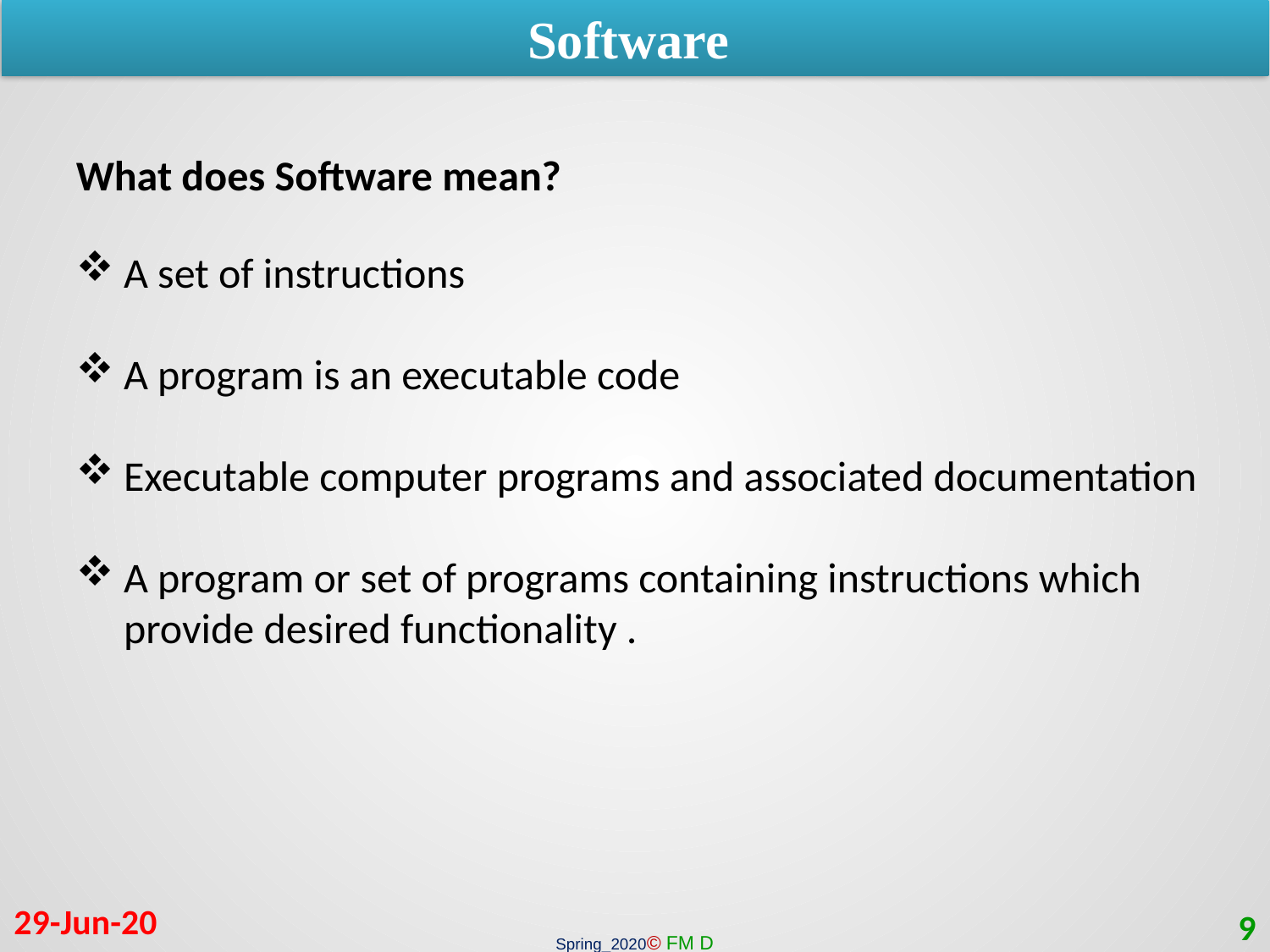

Software

What does Software mean?

A set of instructions

A program is an executable code

Executable computer programs and associated documentation

A program or set of programs containing instructions which provide desired functionality .

29-Jun-20
9